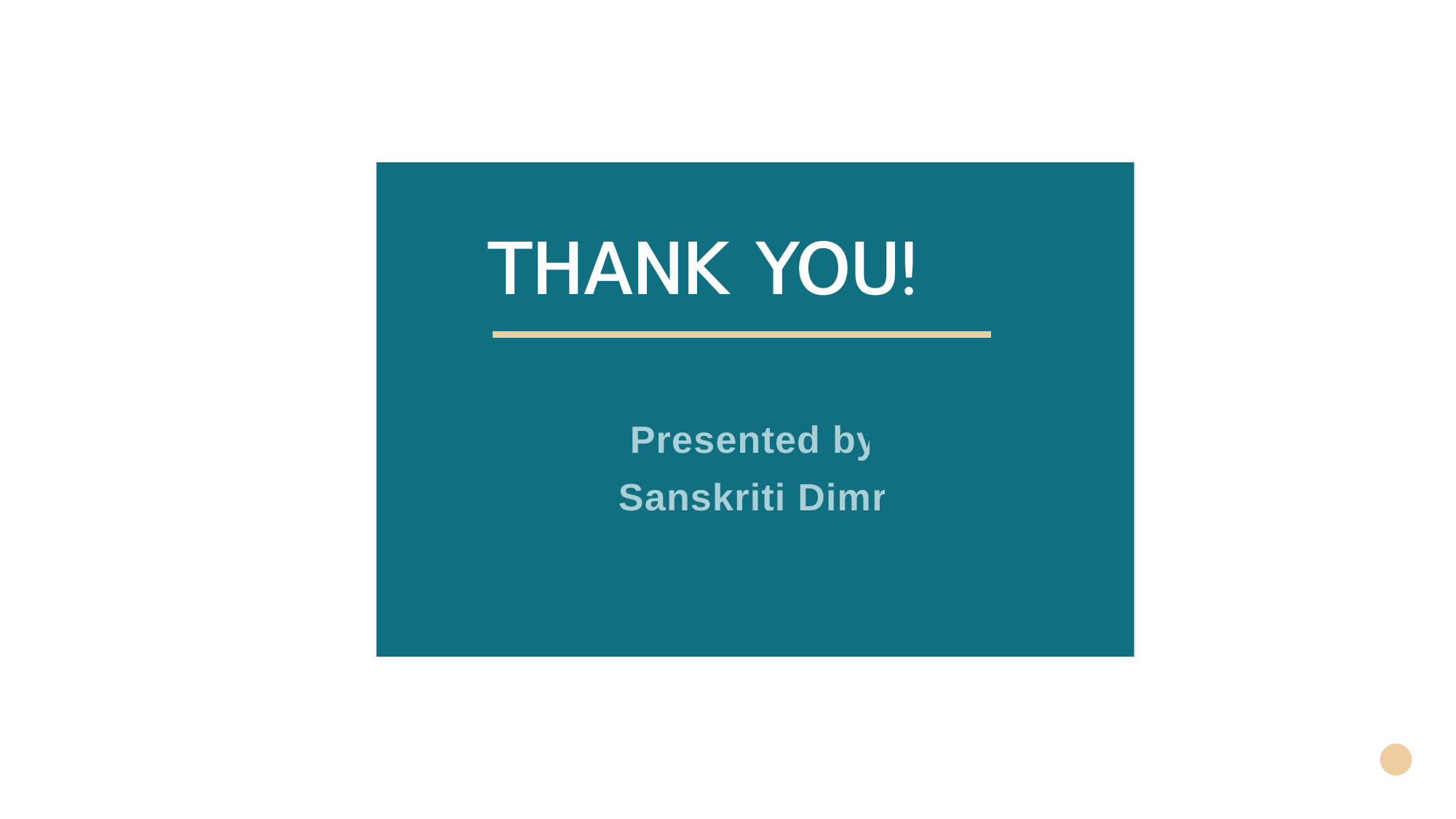

Presented by
     Sanskriti Dimri
# THANK YOU!